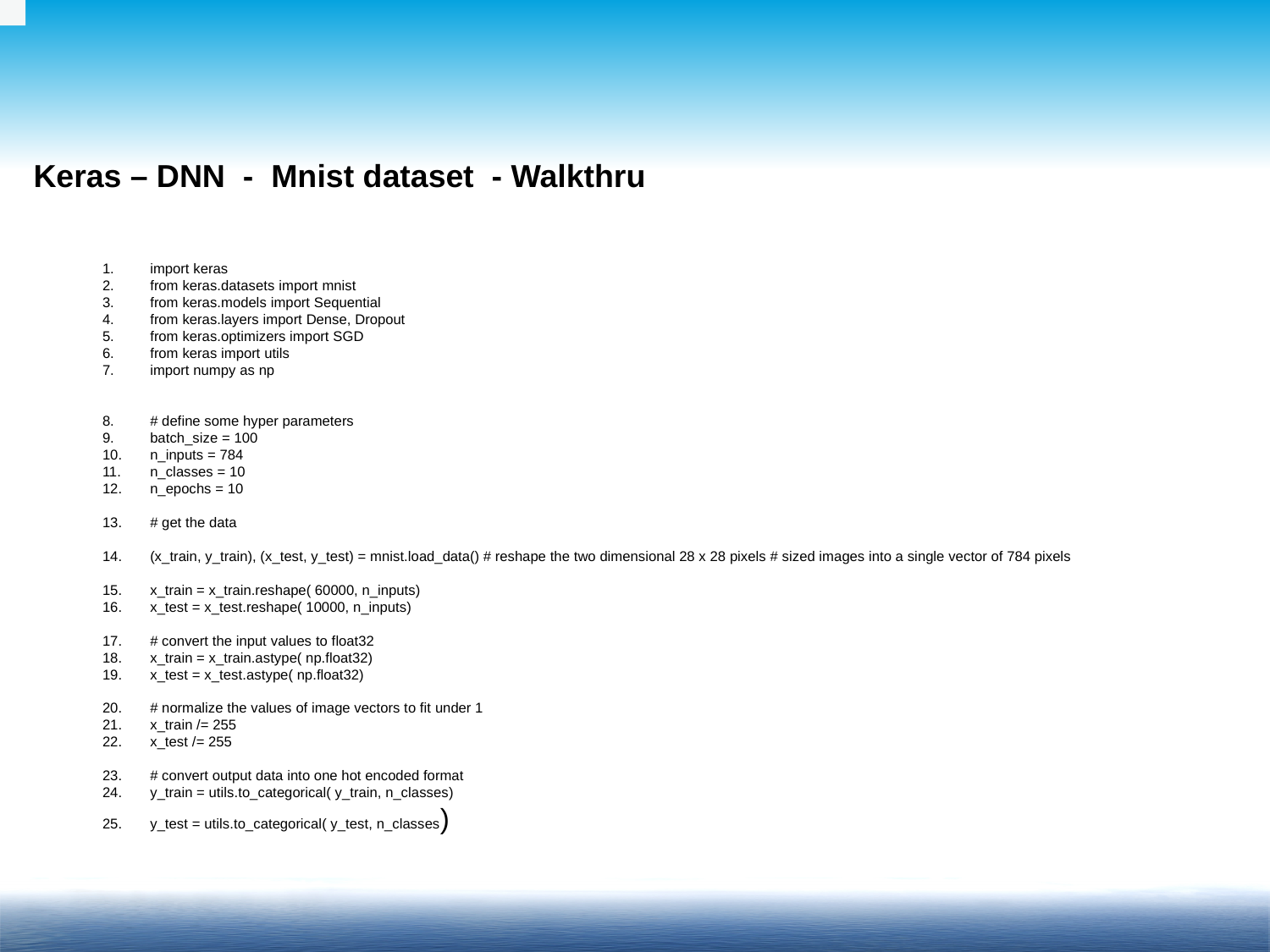

Keras – DNN  -  Mnist dataset  - Walkthru
import keras
from keras.datasets import mnist
from keras.models import Sequential
from keras.layers import Dense, Dropout
from keras.optimizers import SGD
from keras import utils
import numpy as np

# define some hyper parameters
batch_size = 100
n_inputs = 784
n_classes = 10
n_epochs = 10

# get the data

(x_train, y_train), (x_test, y_test) = mnist.load_data() # reshape the two dimensional 28 x 28 pixels # sized images into a single vector of 784 pixels

x_train = x_train.reshape( 60000, n_inputs)
x_test = x_test.reshape( 10000, n_inputs)

# convert the input values to float32
x_train = x_train.astype( np.float32)
x_test = x_test.astype( np.float32)

# normalize the values of image vectors to fit under 1
x_train /= 255
x_test /= 255

# convert output data into one hot encoded format
y_train = utils.to_categorical( y_train, n_classes)
y_test = utils.to_categorical( y_test, n_classes)